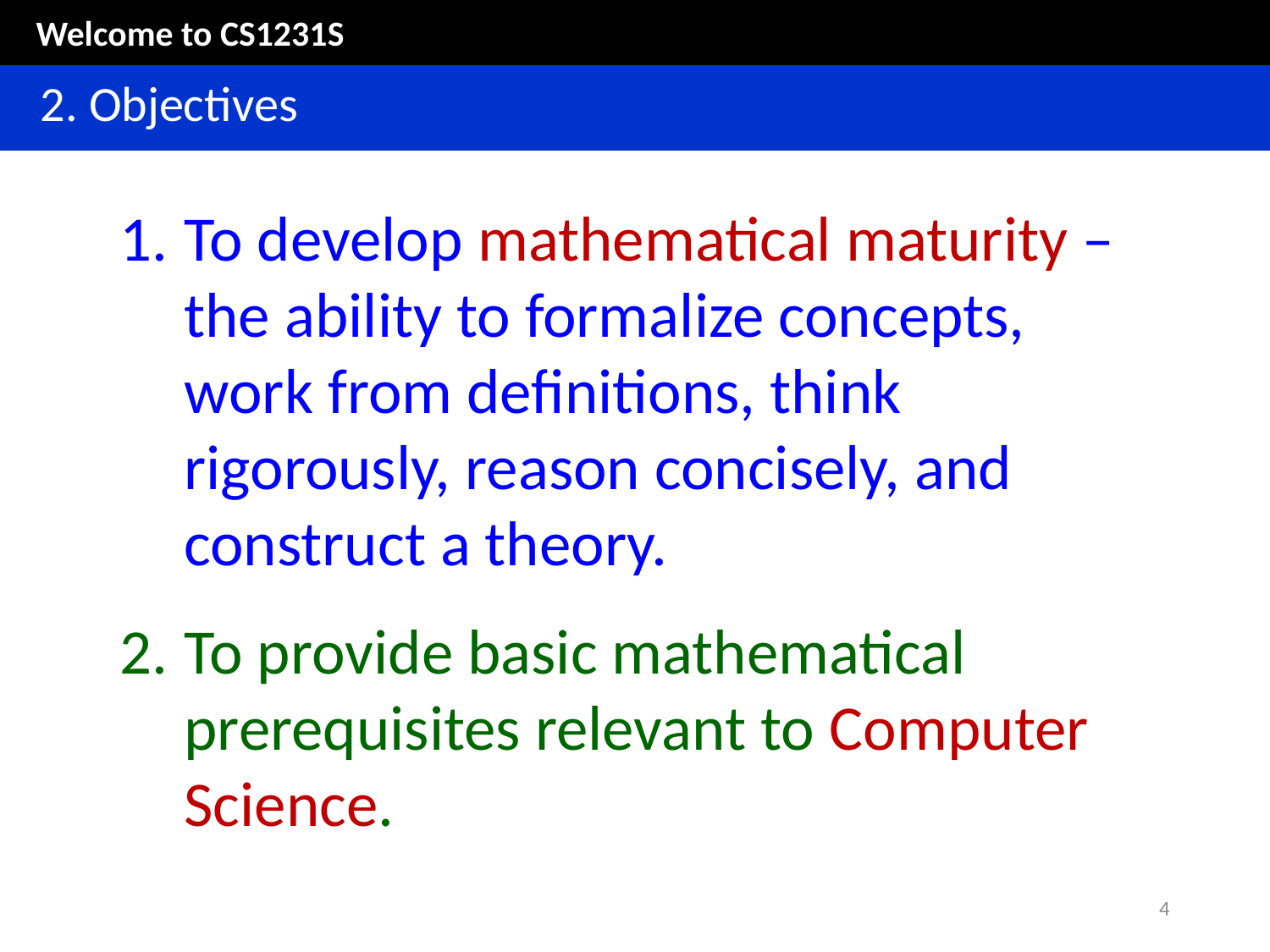

Welcome to CS1231S
	2. Objectives
To develop mathematical maturity – the ability to formalize concepts, work from definitions, think rigorously, reason concisely, and construct a theory.
To provide basic mathematical prerequisites relevant to Computer Science.
4